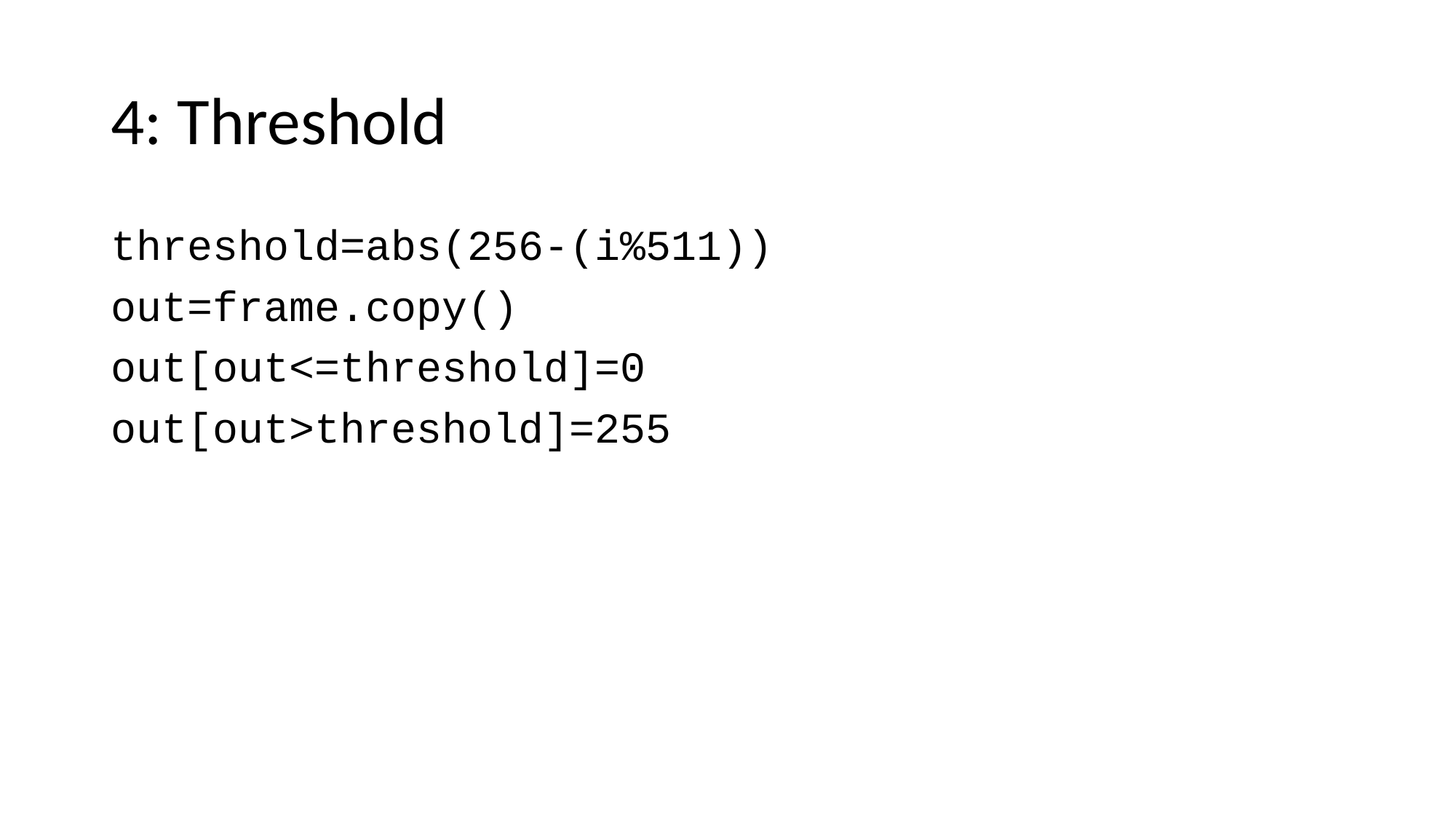

# 4: Threshold
threshold=abs(256-(i%511))
out=frame.copy()
out[out<=threshold]=0
out[out>threshold]=255